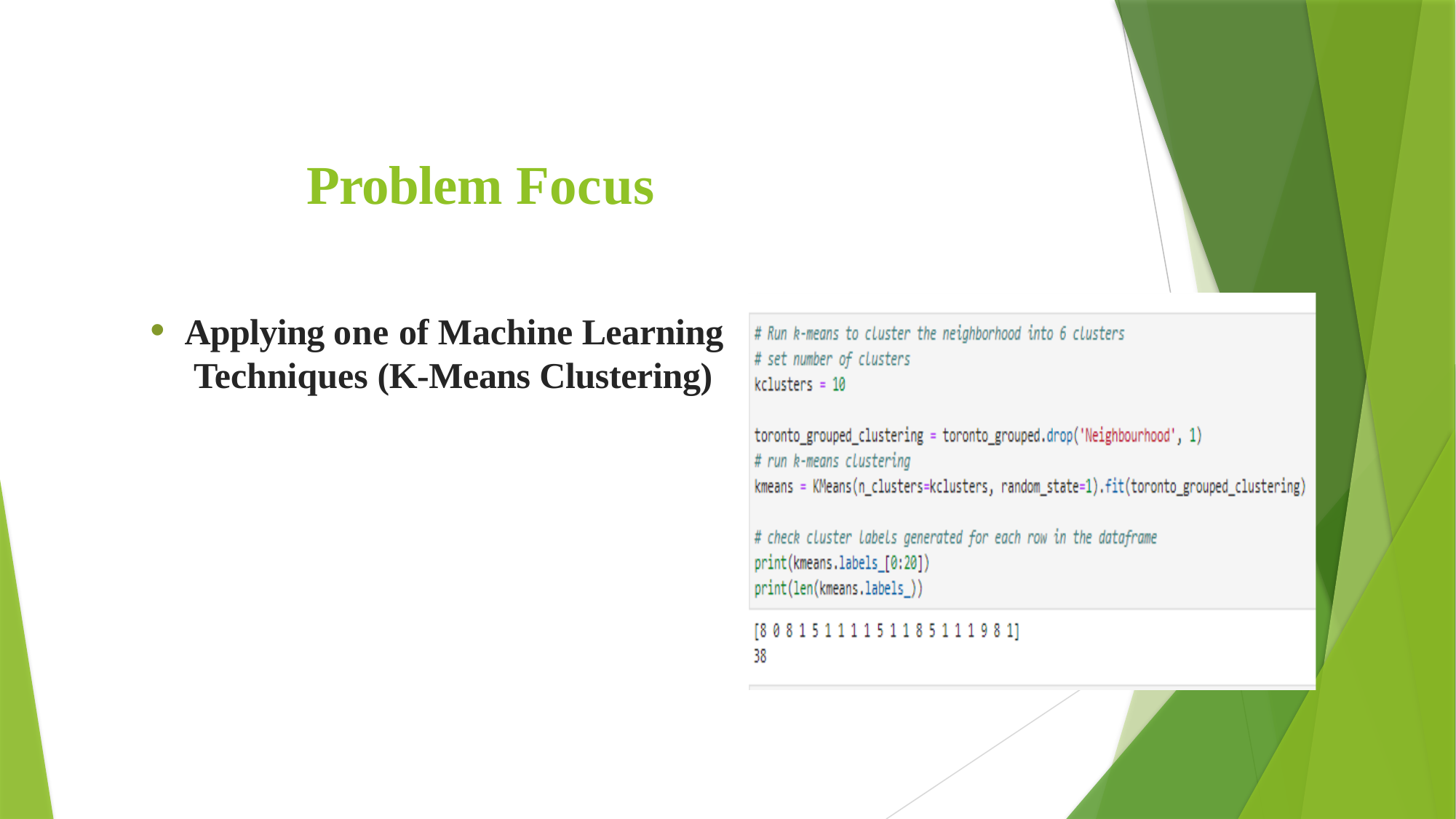

# Problem Focus

Applying one of Machine Learning  Techniques (K-Means Clustering)